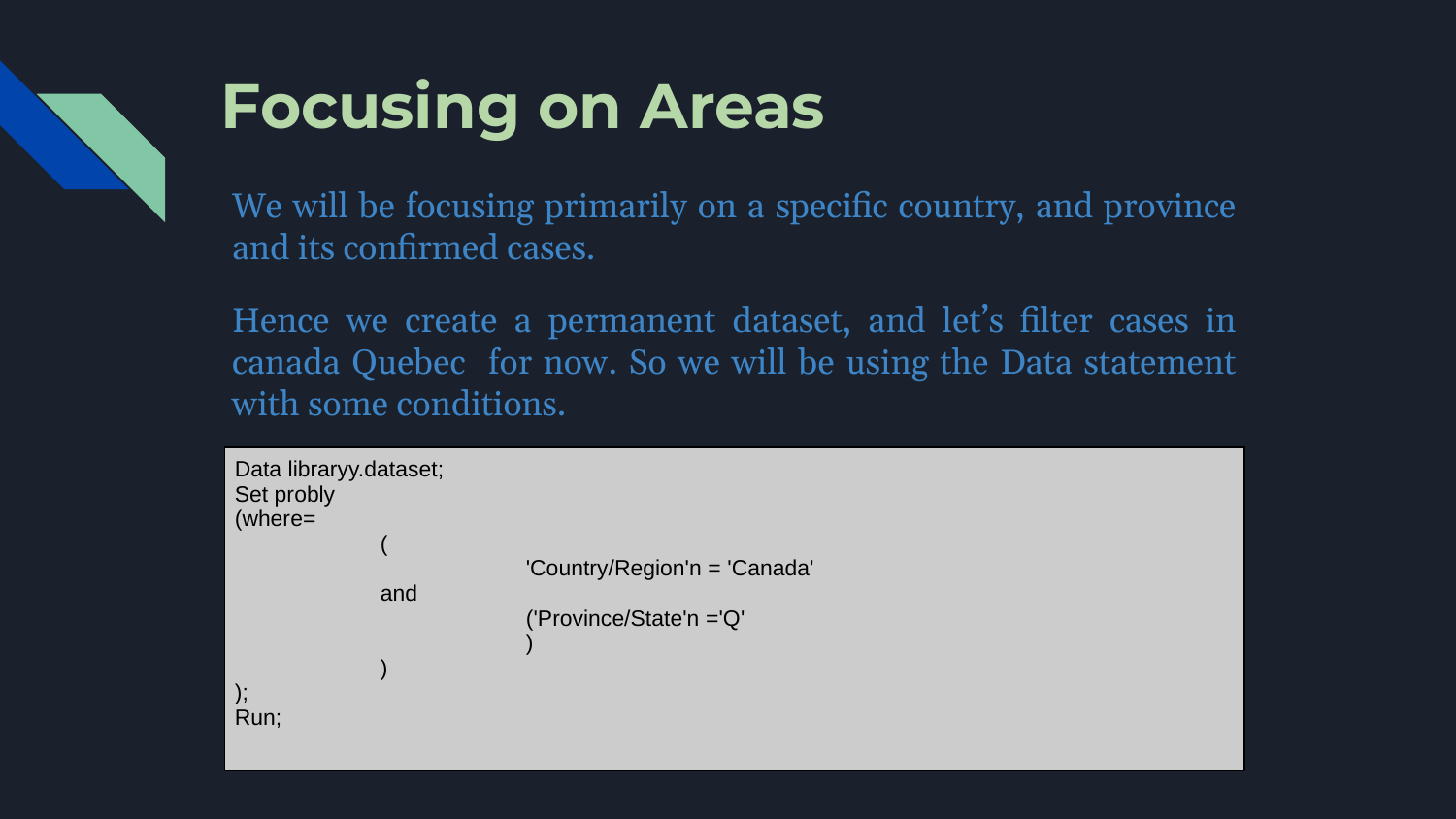

# Focusing on Areas
We will be focusing primarily on a specific country, and province and its confirmed cases.
Hence we create a permanent dataset, and let’s filter cases in canada Quebec  for now. So we will be using the Data statement with some conditions.

| Data libraryy.dataset; Set probly (where= ( 'Country/Region'n = 'Canada' and ('Province/State'n ='Q' ) ) ); Run; |
| --- |